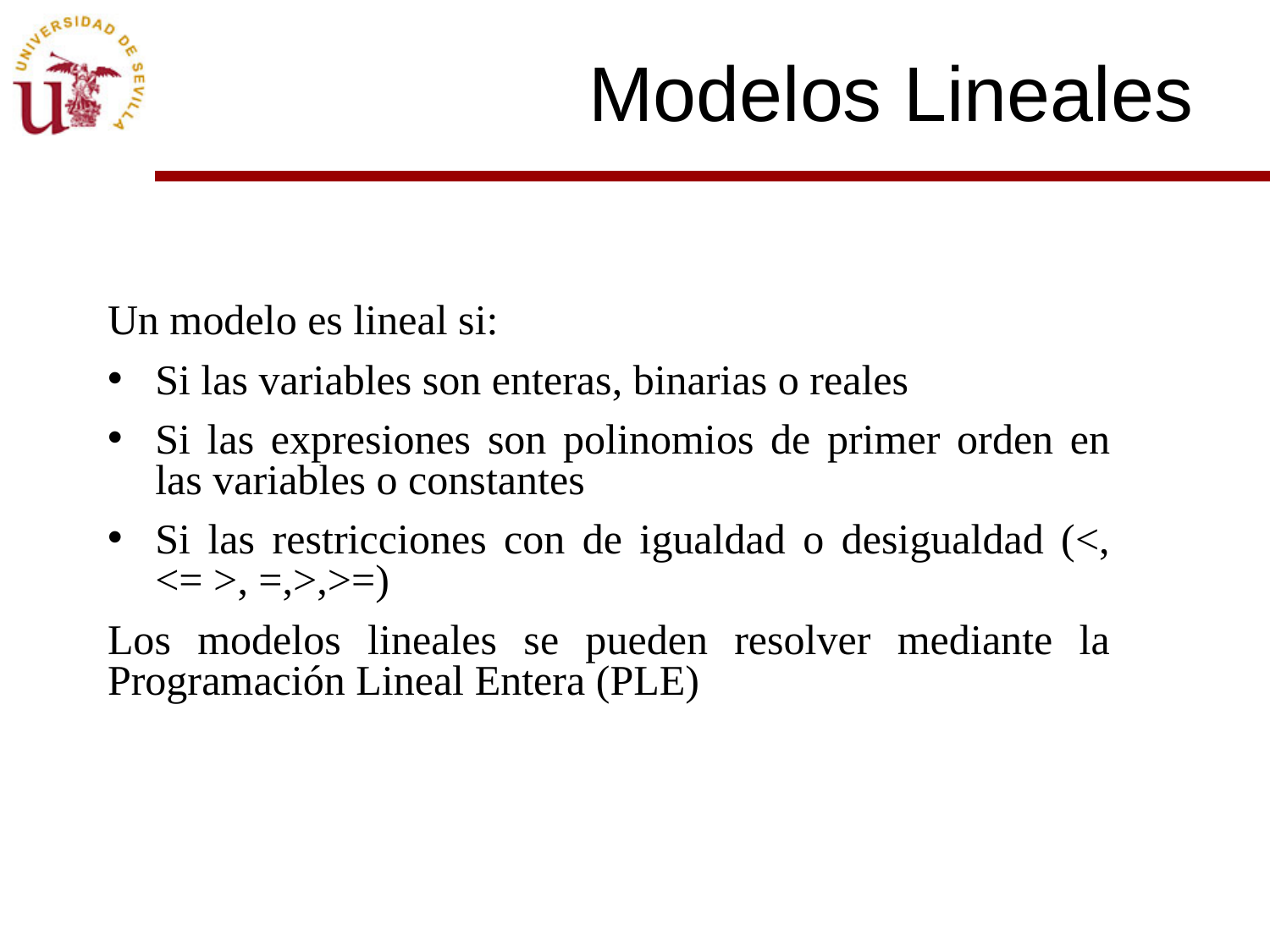

# Modelos Lineales
Un modelo es lineal si:
Si las variables son enteras, binarias o reales
Si las expresiones son polinomios de primer orden en las variables o constantes
Si las restricciones con de igualdad o desigualdad (<, <= >, =,>,>=)
Los modelos lineales se pueden resolver mediante la Programación Lineal Entera (PLE)